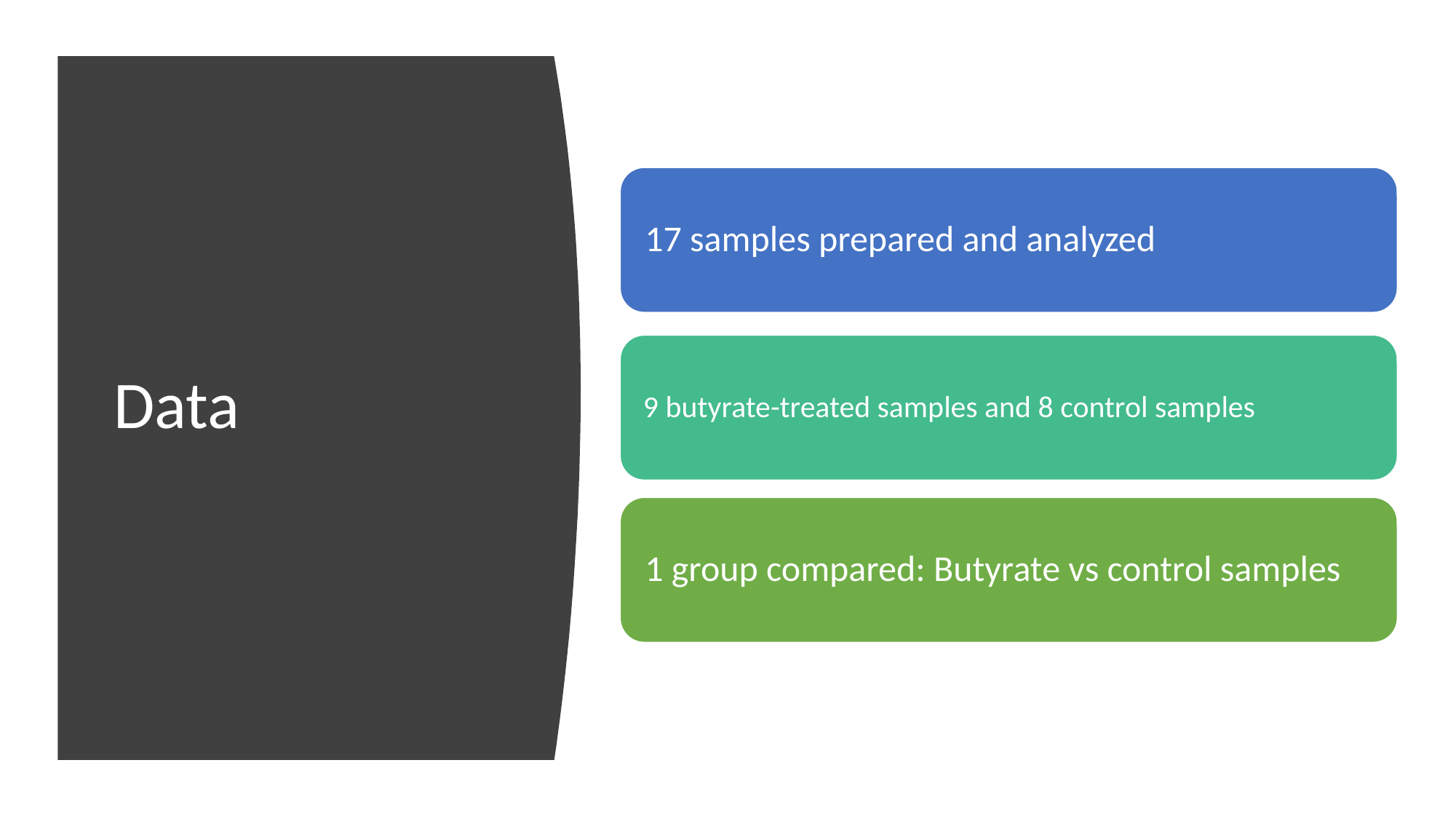

17 samples prepared and analyzed
9 butyrate-treated samples and 8 control samples
1 group compared: Butyrate vs control samples

# Data